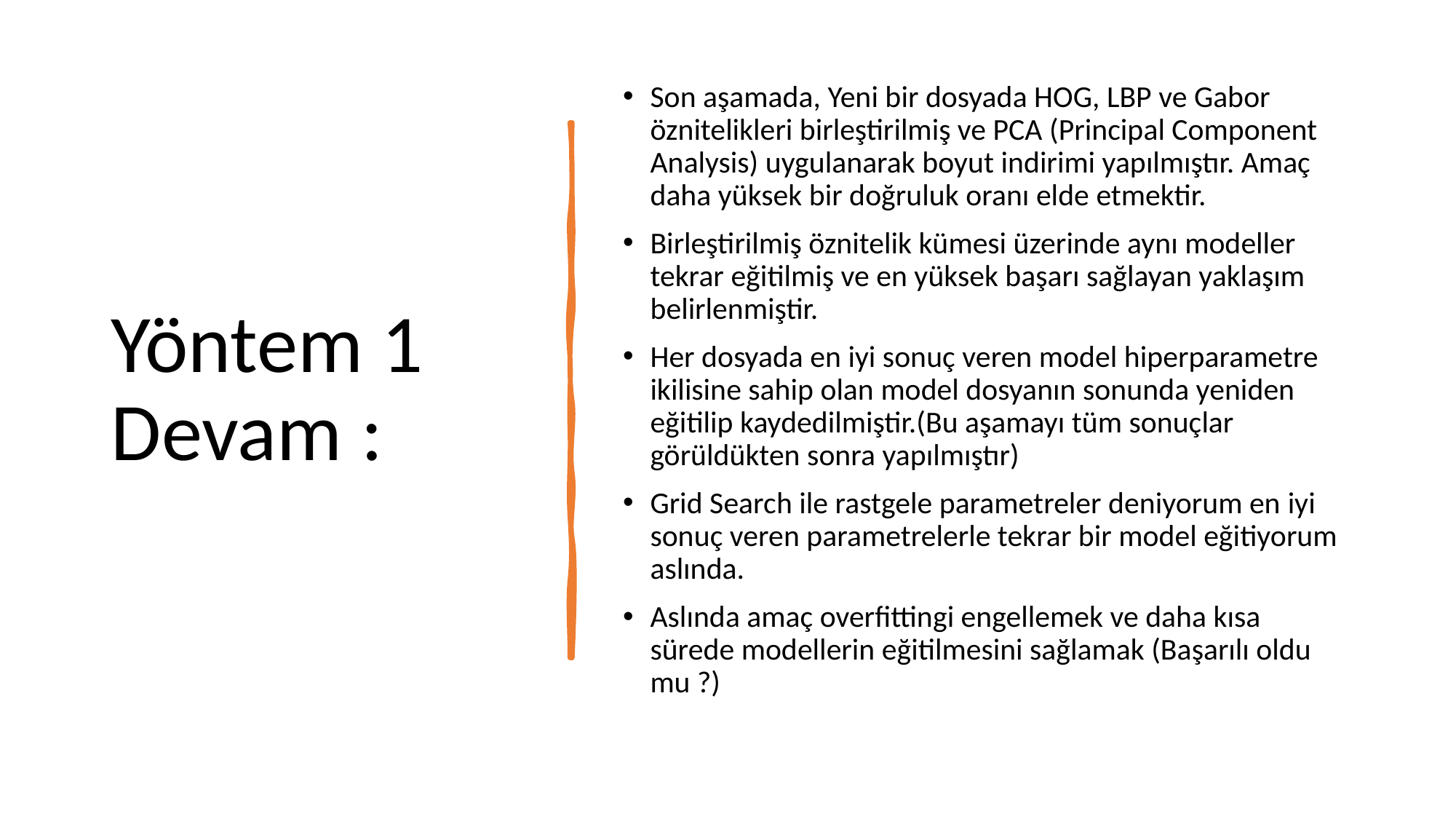

# Yöntem 1 Devam :
Son aşamada, Yeni bir dosyada HOG, LBP ve Gabor öznitelikleri birleştirilmiş ve PCA (Principal Component Analysis) uygulanarak boyut indirimi yapılmıştır. Amaç daha yüksek bir doğruluk oranı elde etmektir.
Birleştirilmiş öznitelik kümesi üzerinde aynı modeller tekrar eğitilmiş ve en yüksek başarı sağlayan yaklaşım belirlenmiştir.
Her dosyada en iyi sonuç veren model hiperparametre ikilisine sahip olan model dosyanın sonunda yeniden eğitilip kaydedilmiştir.(Bu aşamayı tüm sonuçlar görüldükten sonra yapılmıştır)
Grid Search ile rastgele parametreler deniyorum en iyi sonuç veren parametrelerle tekrar bir model eğitiyorum aslında.
Aslında amaç overfittingi engellemek ve daha kısa sürede modellerin eğitilmesini sağlamak (Başarılı oldu mu ?)